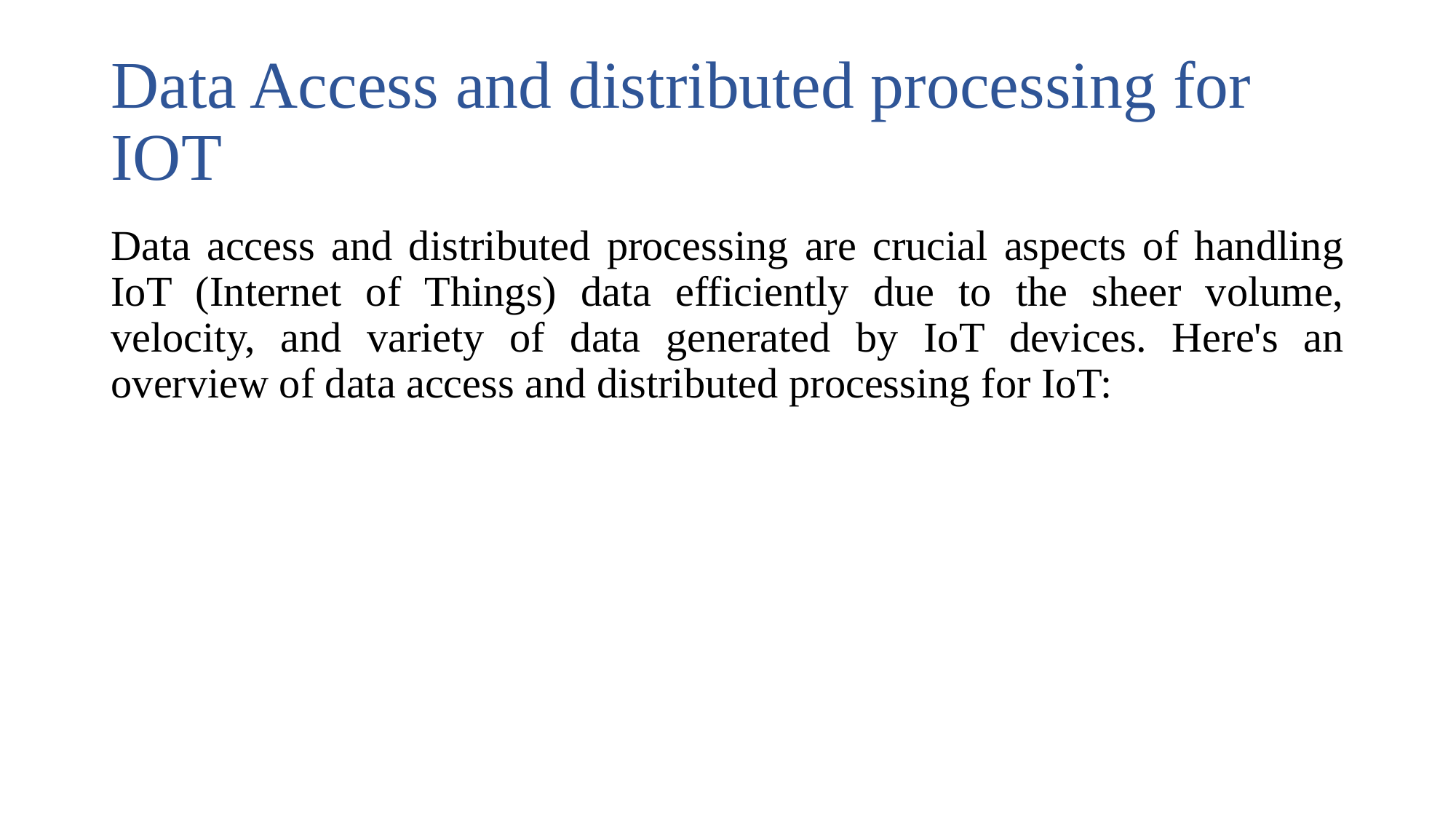

# Data Access and distributed processing for IOT
Data access and distributed processing are crucial aspects of handling IoT (Internet of Things) data efficiently due to the sheer volume, velocity, and variety of data generated by IoT devices. Here's an overview of data access and distributed processing for IoT: